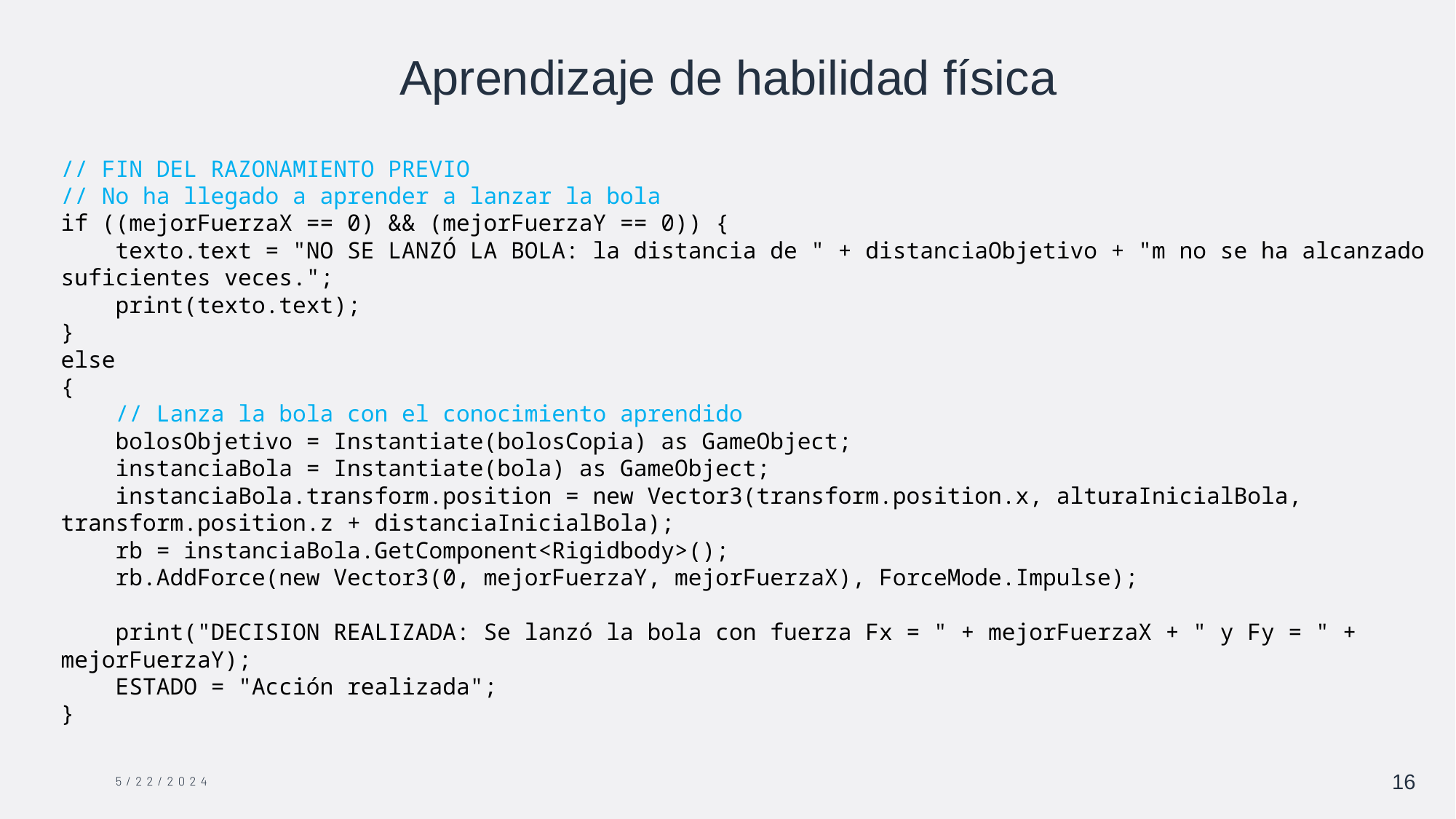

# Aprendizaje de habilidad física
// FIN DEL RAZONAMIENTO PREVIO
// No ha llegado a aprender a lanzar la bola
if ((mejorFuerzaX == 0) && (mejorFuerzaY == 0)) {
    texto.text = "NO SE LANZÓ LA BOLA: la distancia de " + distanciaObjetivo + "m no se ha alcanzado suficientes veces.";
    print(texto.text);
}
else
{
    // Lanza la bola con el conocimiento aprendido
    bolosObjetivo = Instantiate(bolosCopia) as GameObject;
    instanciaBola = Instantiate(bola) as GameObject;
    instanciaBola.transform.position = new Vector3(transform.position.x, alturaInicialBola, transform.position.z + distanciaInicialBola);
    rb = instanciaBola.GetComponent<Rigidbody>();
    rb.AddForce(new Vector3(0, mejorFuerzaY, mejorFuerzaX), ForceMode.Impulse);

    print("DECISION REALIZADA: Se lanzó la bola con fuerza Fx = " + mejorFuerzaX + " y Fy = " + mejorFuerzaY);
    ESTADO = "Acción realizada";
}
5/22/2024
16